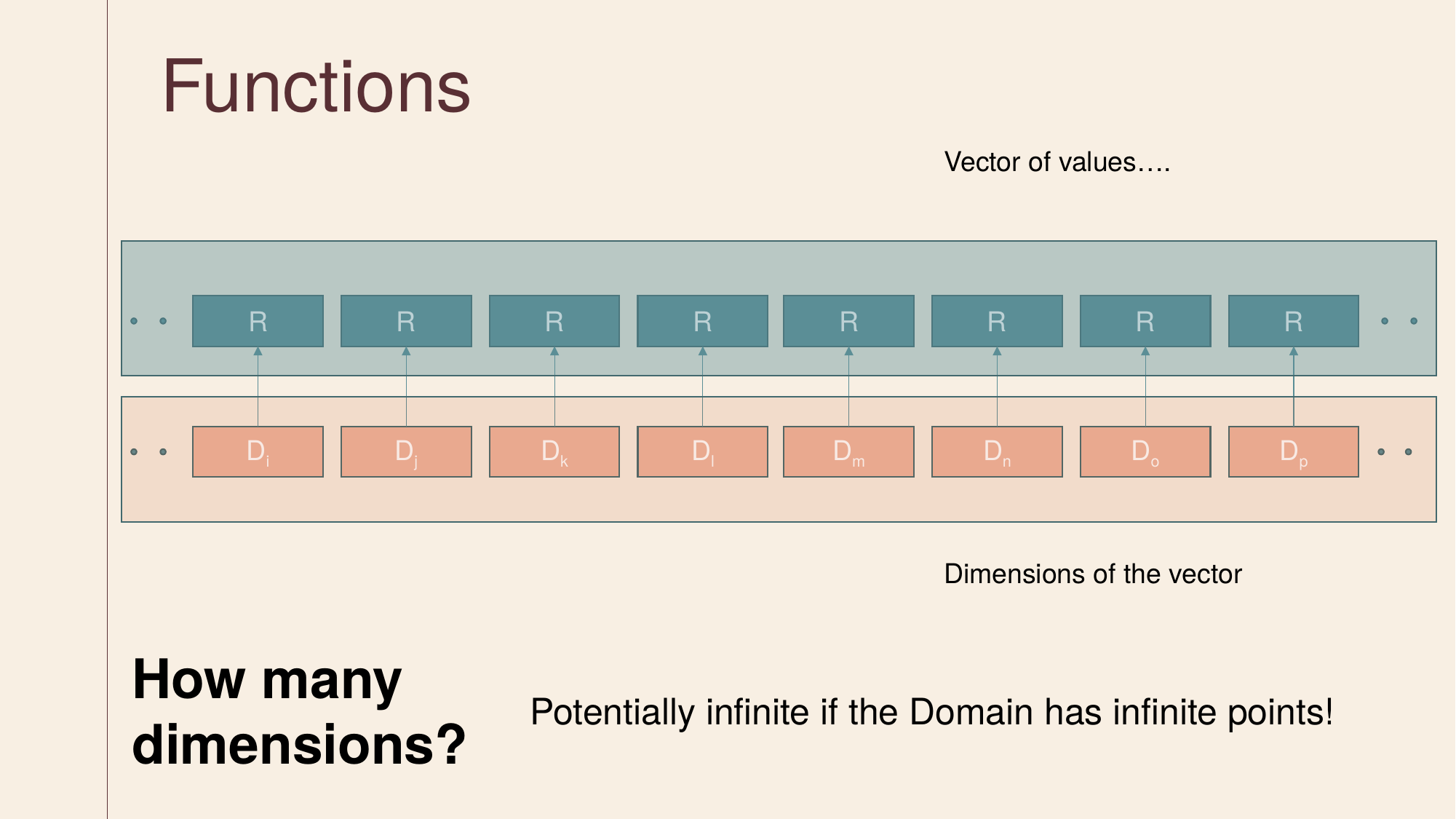

# Functions
Vector of values….

R
R
R
R
R
R
R
R

Di
Dj
Dk
Dl
Dm
Dn
Do
Dp

Dimensions of the vector
How many dimensions?
Potentially infinite if the Domain has infinite points!